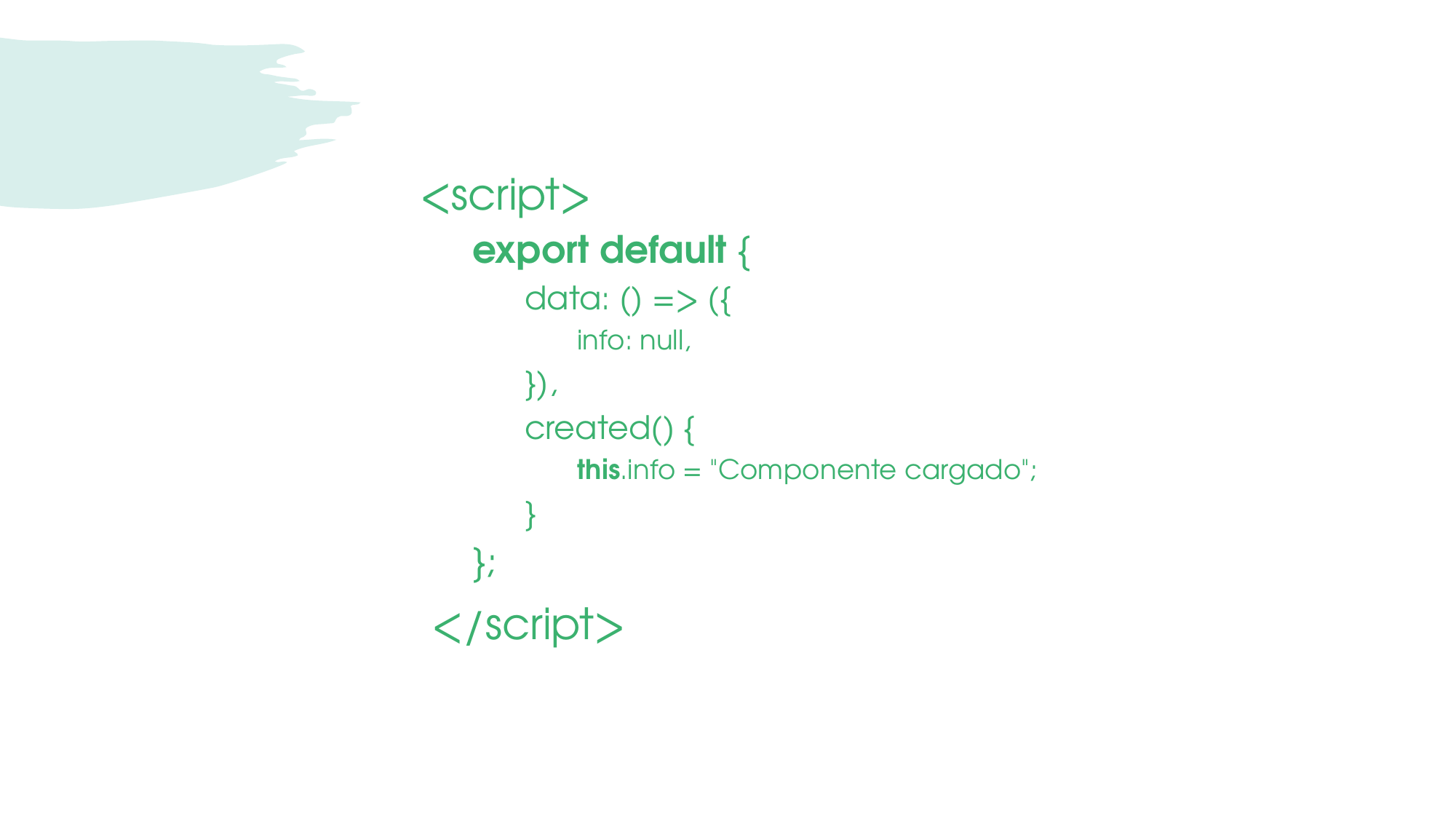

<script>
export default {
data: () => ({
info: null,
}),
created() {
this.info = "Componente cargado";
}
};
 </script>